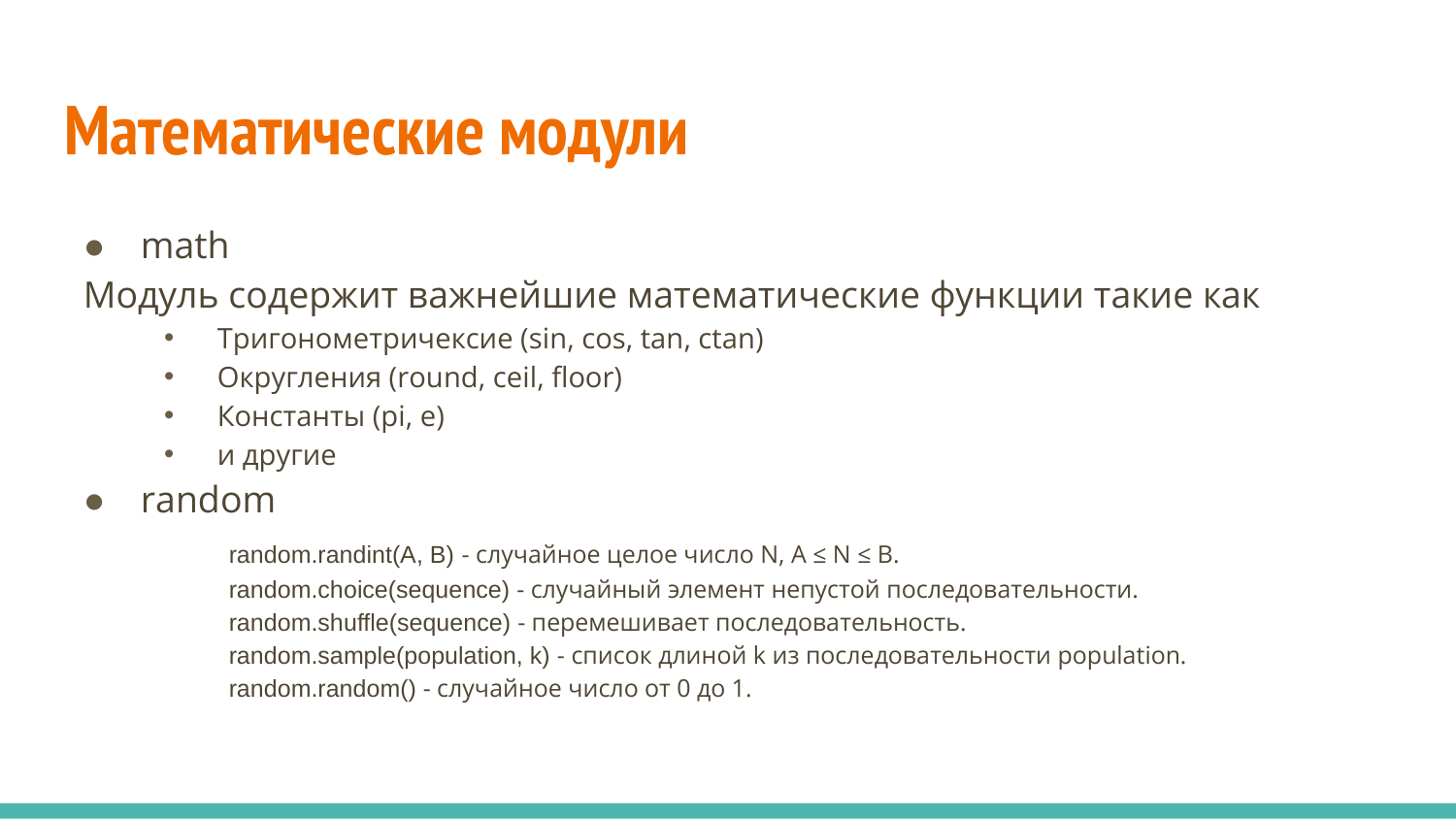

# Математические модули
math
Модуль содержит важнейшие математические функции такие как
Тригонометричексие (sin, cos, tan, ctan)
Округления (round, ceil, floor)
Константы (pi, e)
и другие
random
	random.randint(A, B) - случайное целое число N, A ≤ N ≤ B.
	random.choice(sequence) - случайный элемент непустой последовательности.
	random.shuffle(sequence) - перемешивает последовательность.
	random.sample(population, k) - список длиной k из последовательности population.
	random.random() - случайное число от 0 до 1.